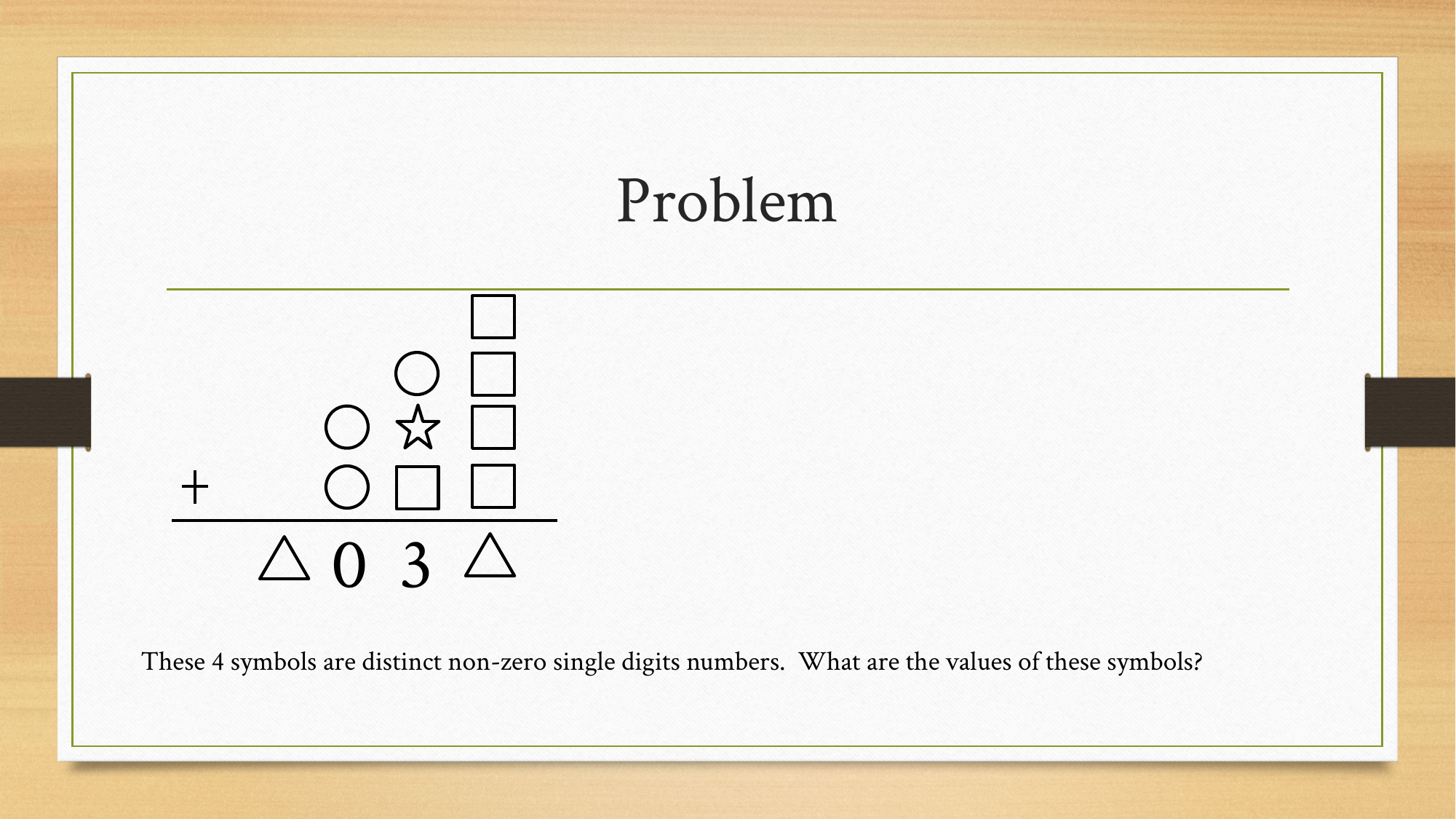

# Problem

0  3

These 4 symbols are distinct non-zero single digits numbers.  What are the values of these symbols?